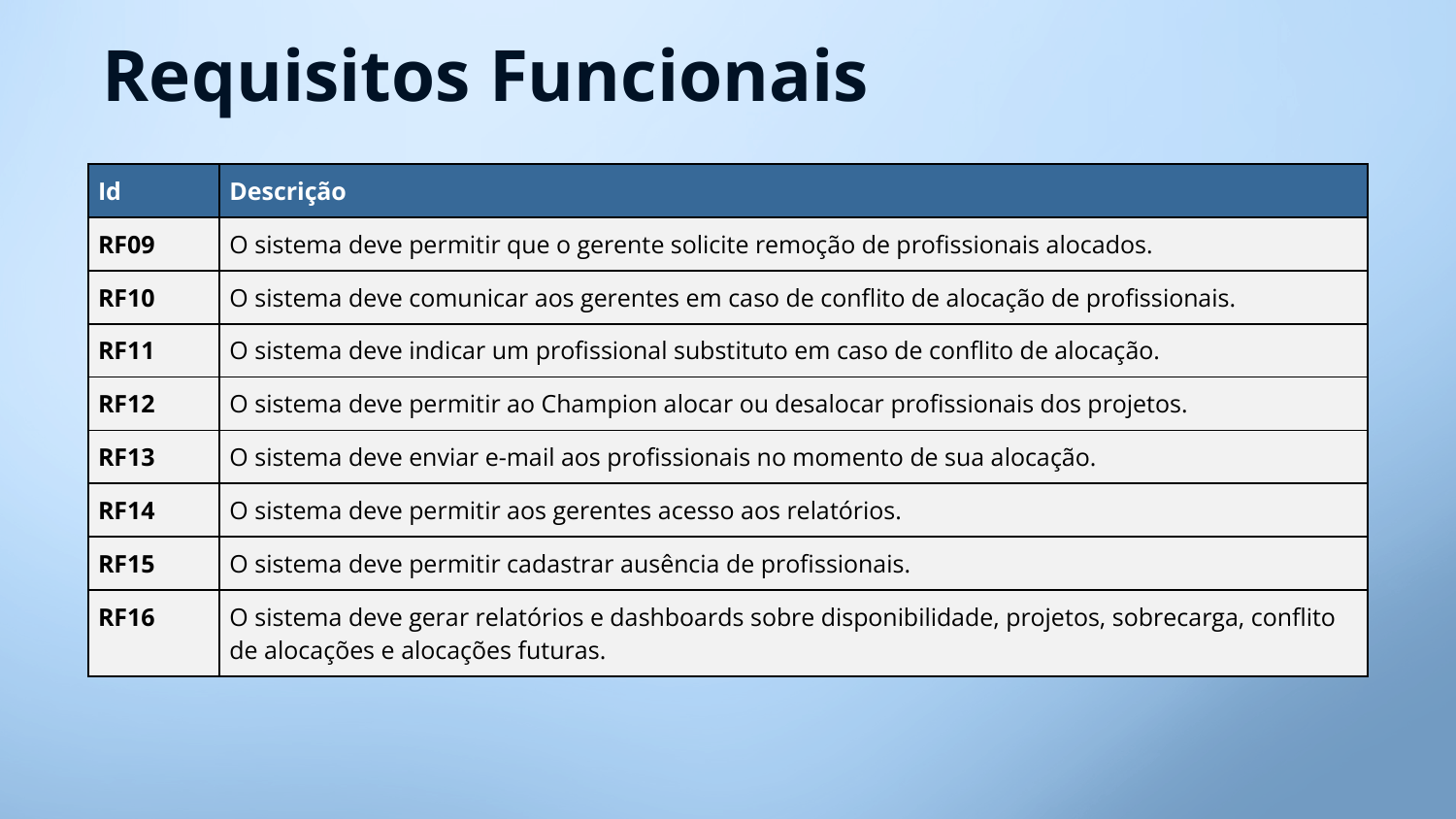

# Requisitos Funcionais
| Id | Descrição |
| --- | --- |
| RF09 | O sistema deve permitir que o gerente solicite remoção de profissionais alocados. |
| RF10 | O sistema deve comunicar aos gerentes em caso de conflito de alocação de profissionais. |
| RF11 | O sistema deve indicar um profissional substituto em caso de conflito de alocação. |
| RF12 | O sistema deve permitir ao Champion alocar ou desalocar profissionais dos projetos. |
| RF13 | O sistema deve enviar e-mail aos profissionais no momento de sua alocação. |
| RF14 | O sistema deve permitir aos gerentes acesso aos relatórios. |
| RF15 | O sistema deve permitir cadastrar ausência de profissionais. |
| RF16 | O sistema deve gerar relatórios e dashboards sobre disponibilidade, projetos, sobrecarga, conflito de alocações e alocações futuras. |